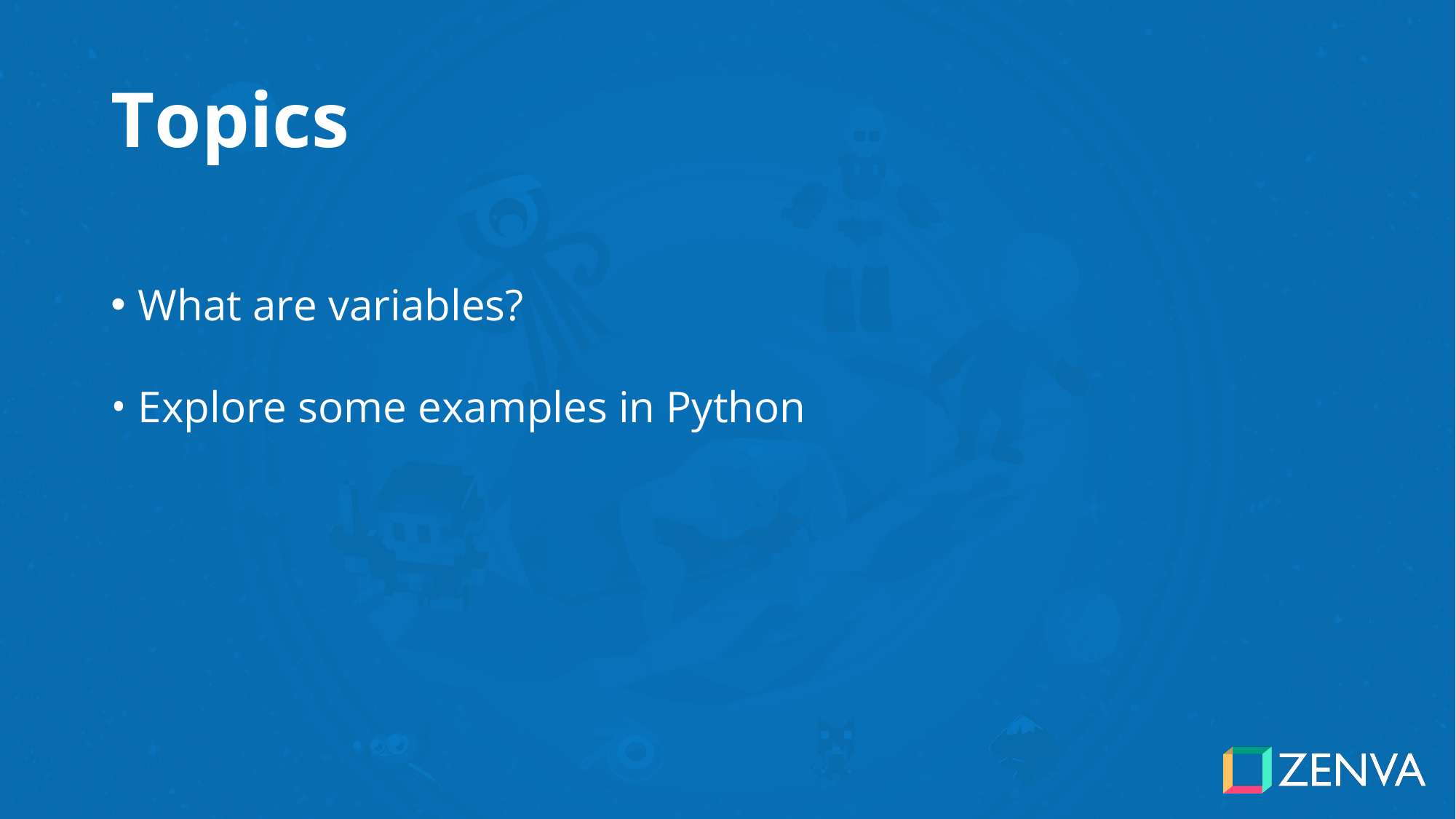

# Topics
What are variables?
Explore some examples in Python